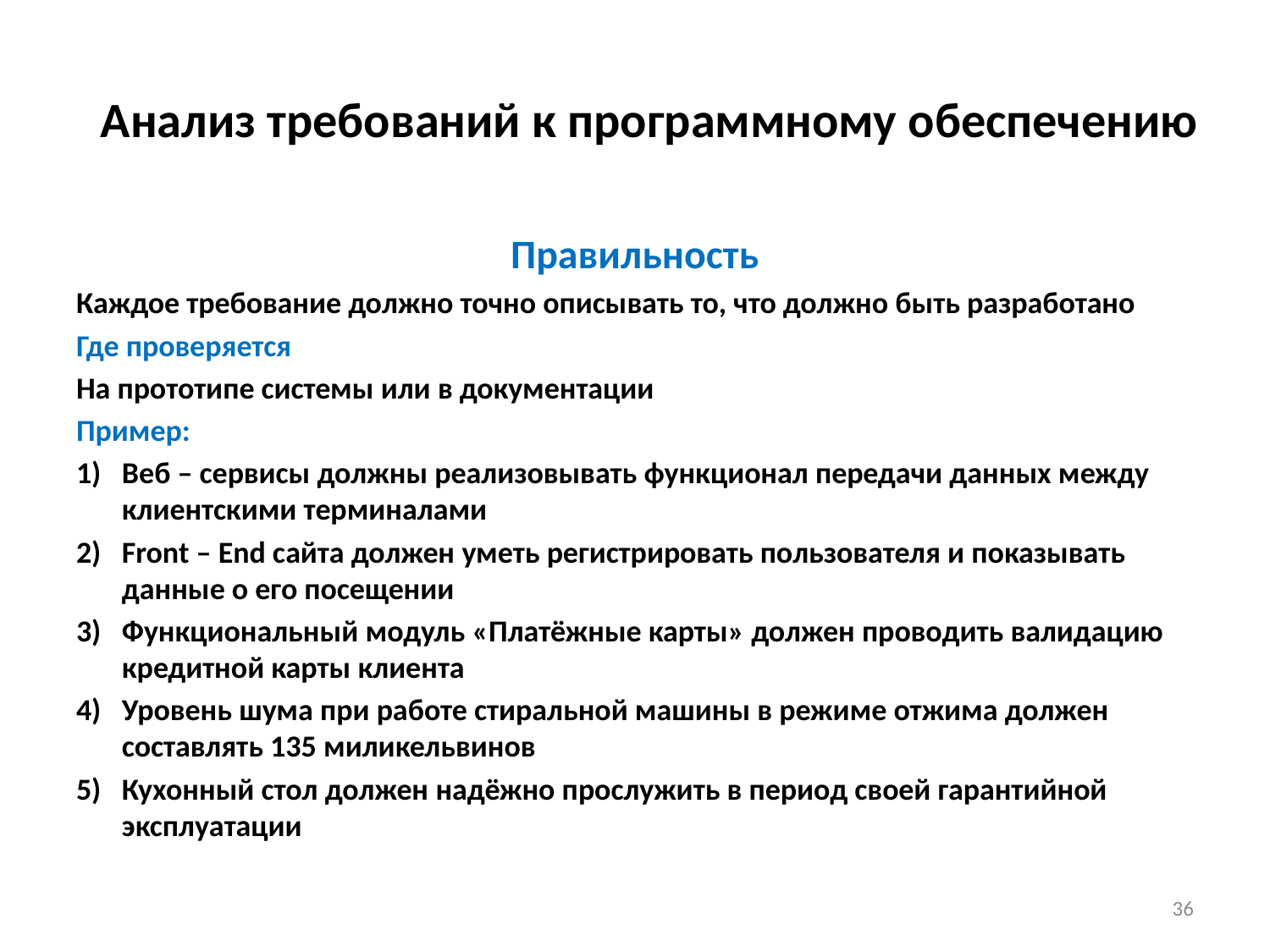

# Анализ требований к программному обеспечению
Правильность
Каждое требование должно точно описывать то, что должно быть разработано
Где проверяется
На прототипе системы или в документации
Пример:
Веб – сервисы должны реализовывать функционал передачи данных между клиентскими терминалами
Front – End cайта должен уметь регистрировать пользователя и показывать данные о его посещении
Функциональный модуль «Платёжные карты» должен проводить валидацию кредитной карты клиента
Уровень шума при работе стиральной машины в режиме отжима должен составлять 135 миликельвинов
Кухонный стол должен надёжно прослужить в период своей гарантийной эксплуатации

36